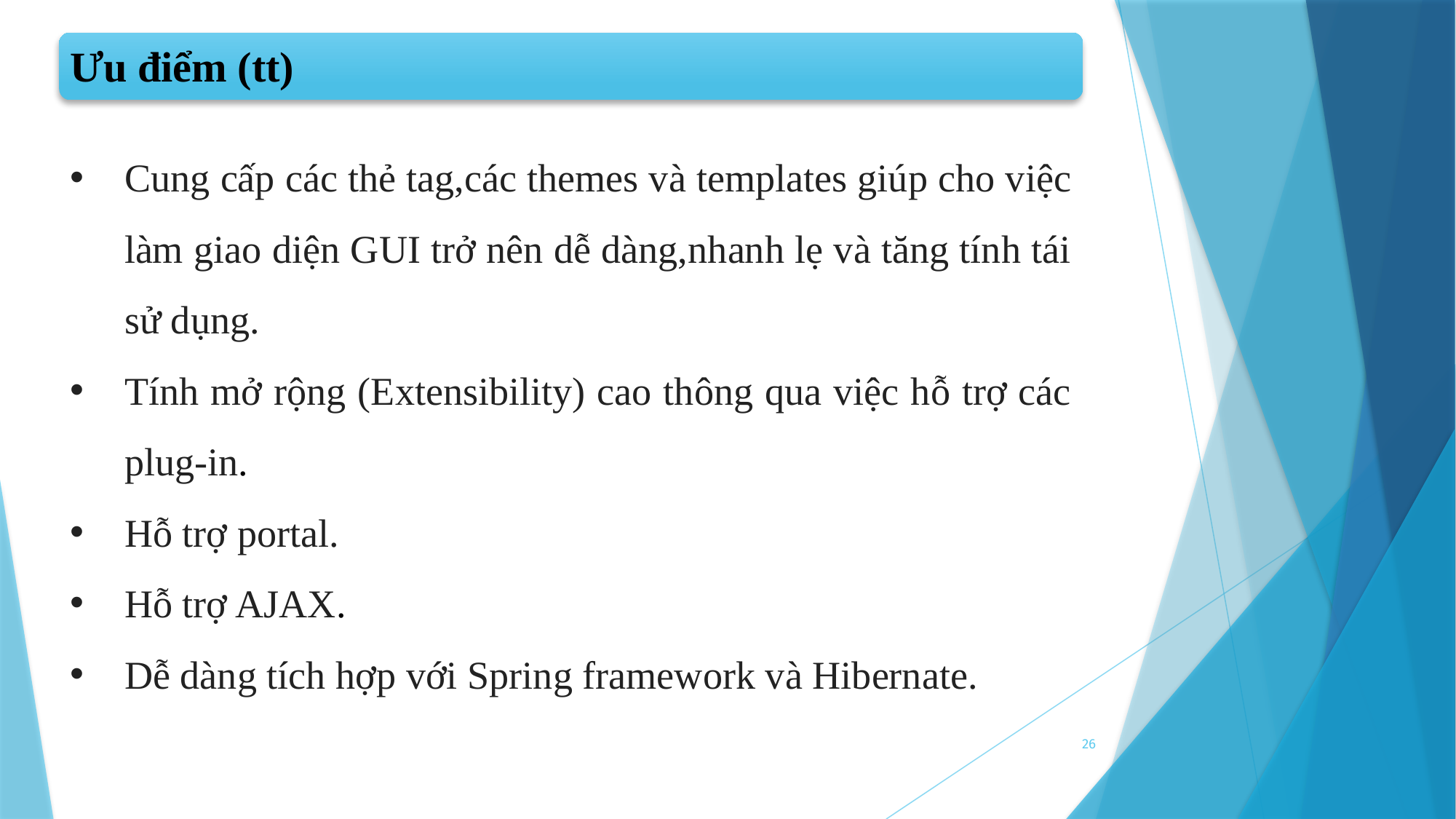

Ưu điểm (tt)
Cung cấp các thẻ tag,các themes và templates giúp cho việc làm giao diện GUI trở nên dễ dàng,nhanh lẹ và tăng tính tái sử dụng.
Tính mở rộng (Extensibility) cao thông qua việc hỗ trợ các plug-in.
Hỗ trợ portal.
Hỗ trợ AJAX.
Dễ dàng tích hợp với Spring framework và Hibernate.
26